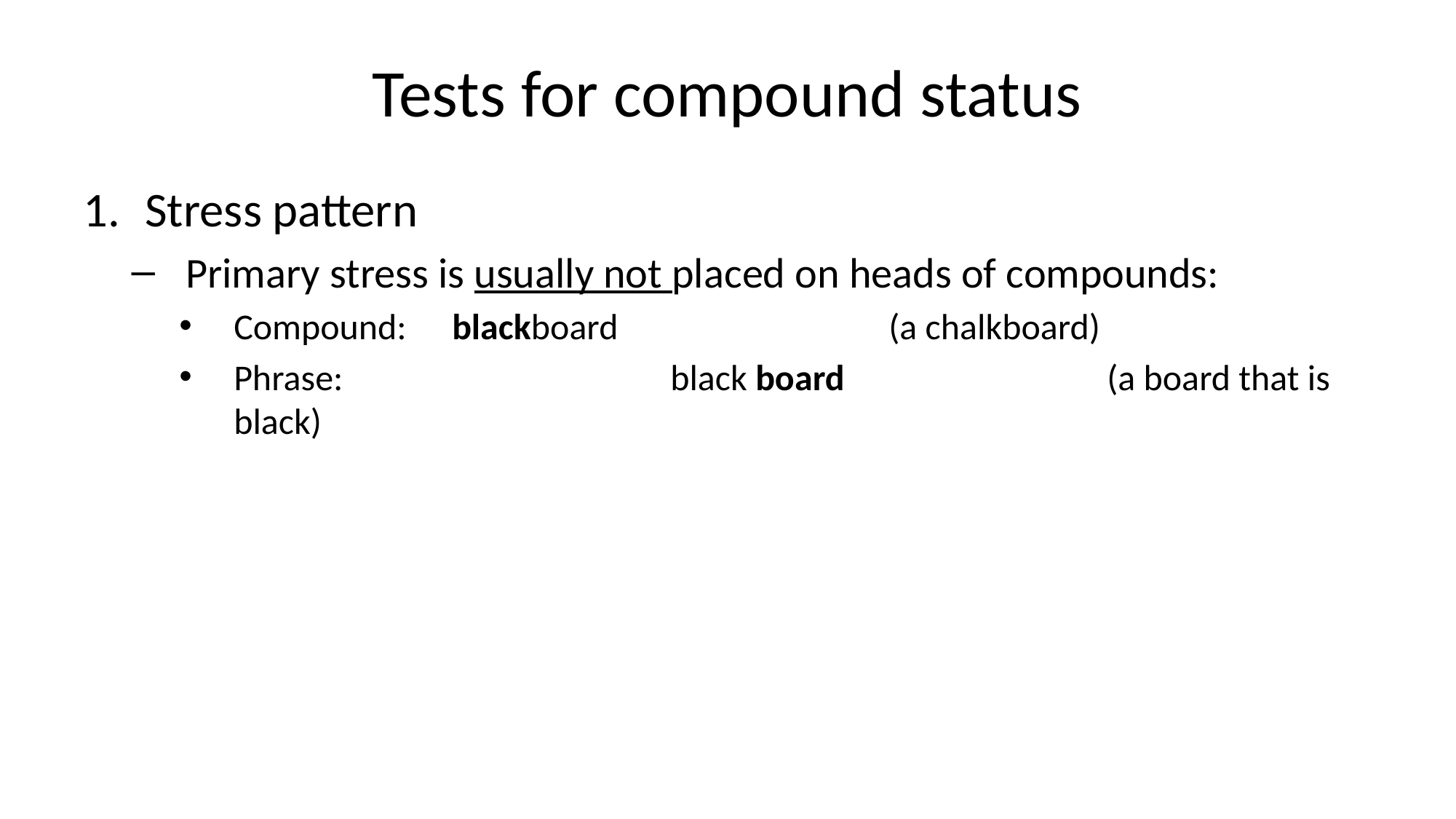

# Tests for compound status
Stress pattern
Primary stress is usually not placed on heads of compounds:
Compound: 	blackboard 	 		(a chalkboard)
Phrase: 			black board 	 		(a board that is black)